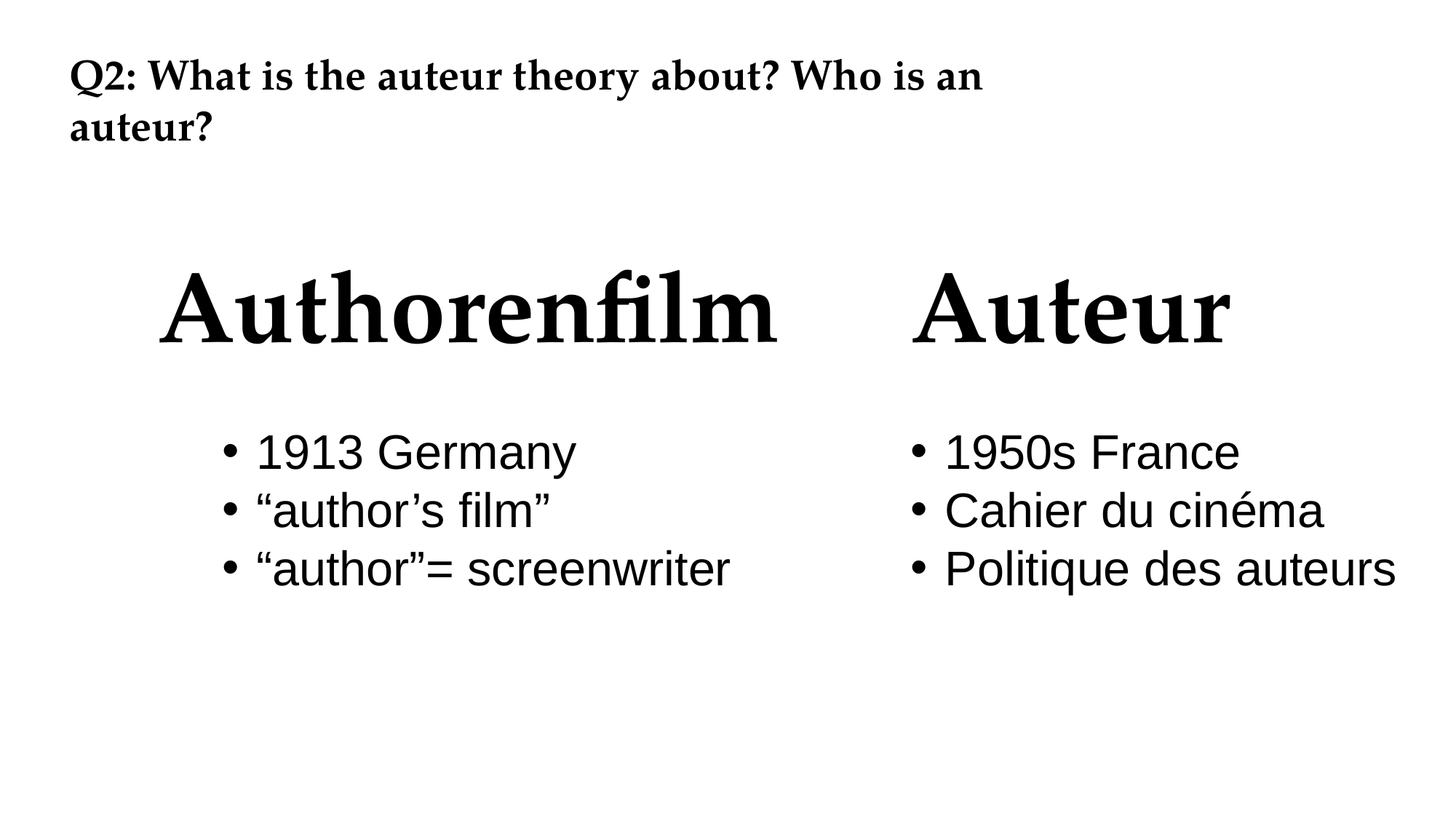

Q1: Why examining the authorship?
Q2: What is the auteur theory about? Who is an auteur?
Authorenfilm
Auteur
1913 Germany
“author’s film”
“author”= screenwriter
1950s France
Cahier du cinéma
Politique des auteurs